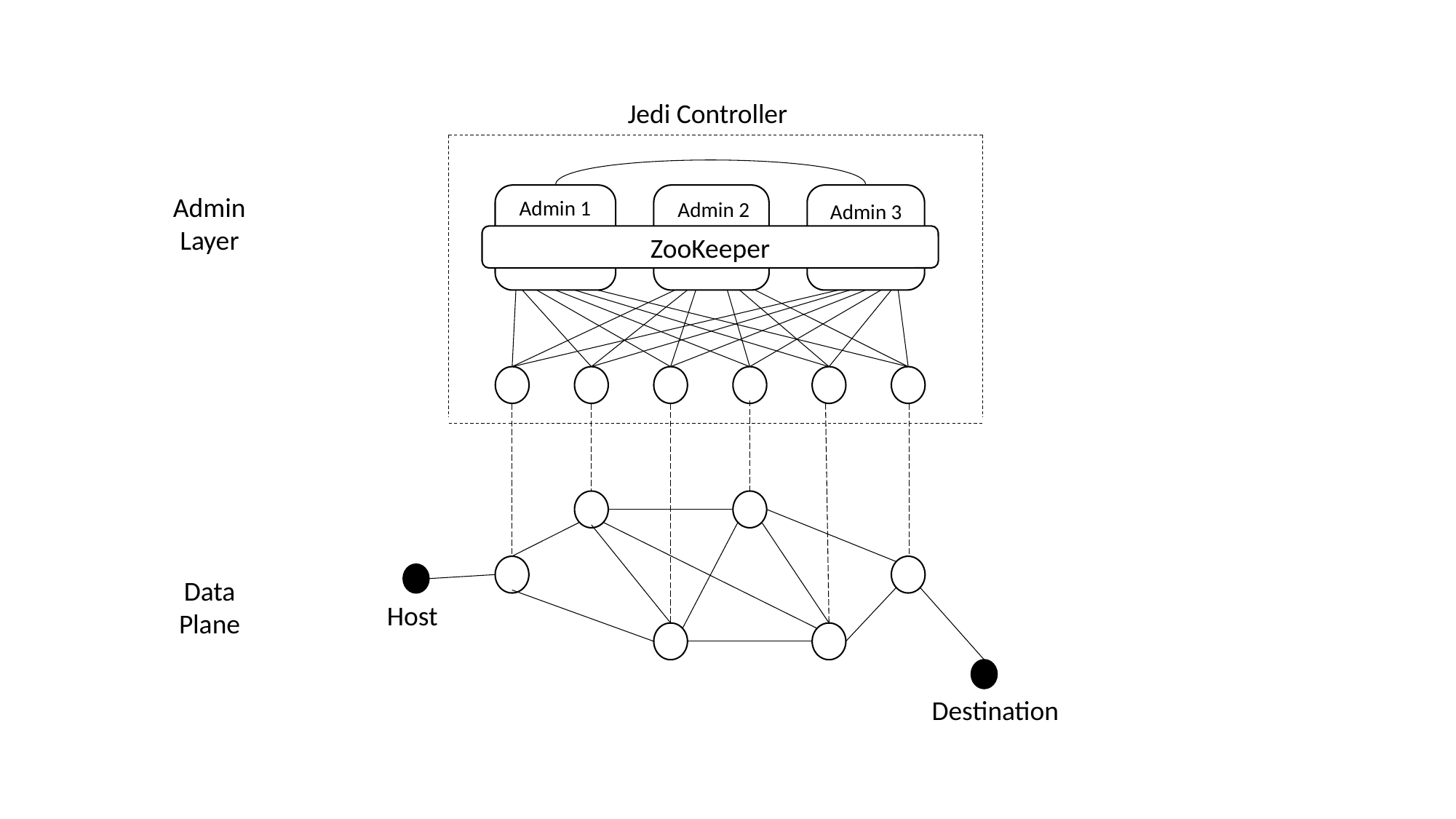

Jedi Controller
Admin
Layer

Admin 1
Admin 2
Admin 3
ZooKeeper

Data
Plane
Host

Destination